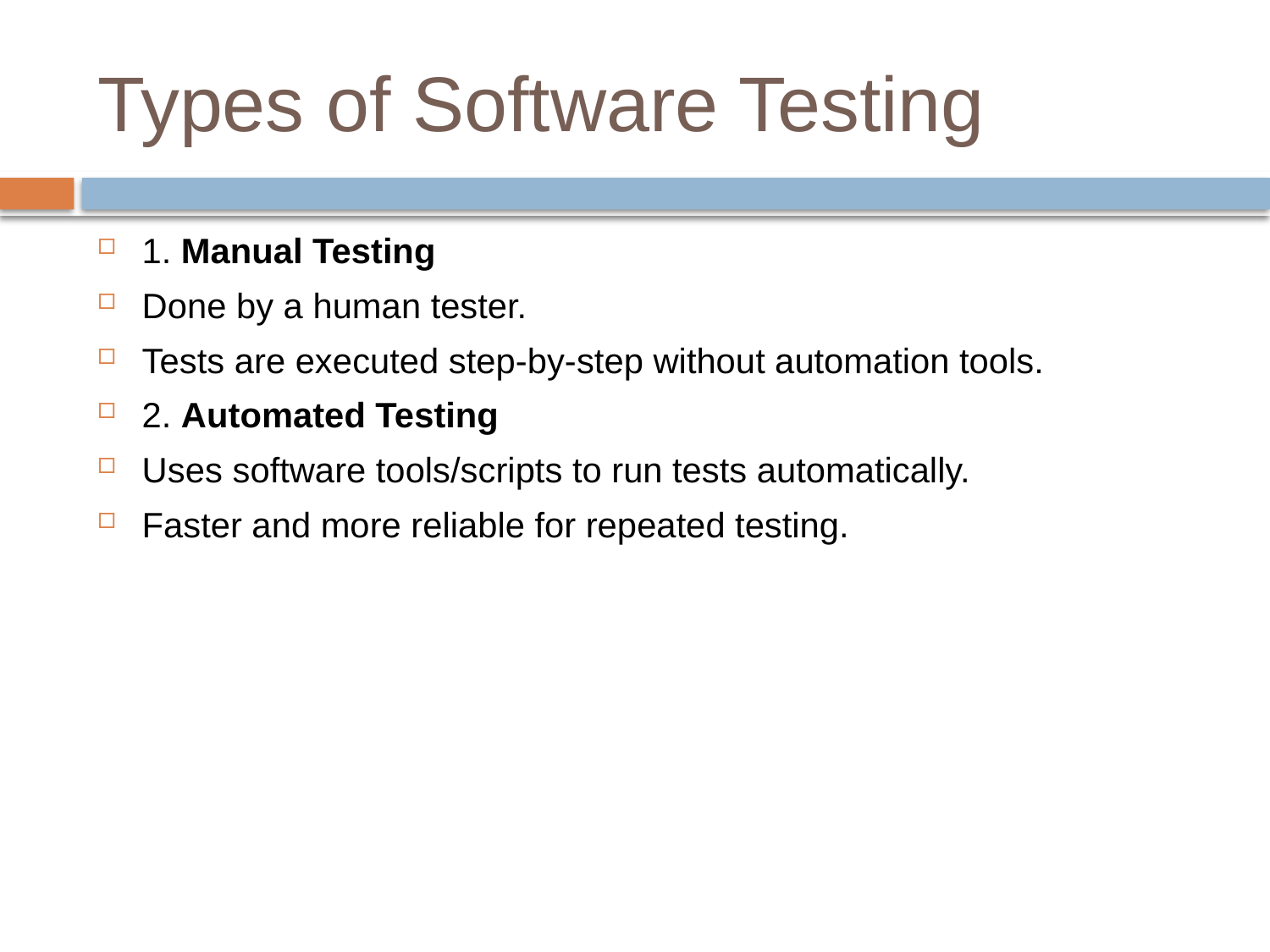

# Types of Software Testing
1. Manual Testing
Done by a human tester.
Tests are executed step-by-step without automation tools.
2. Automated Testing
Uses software tools/scripts to run tests automatically.
Faster and more reliable for repeated testing.